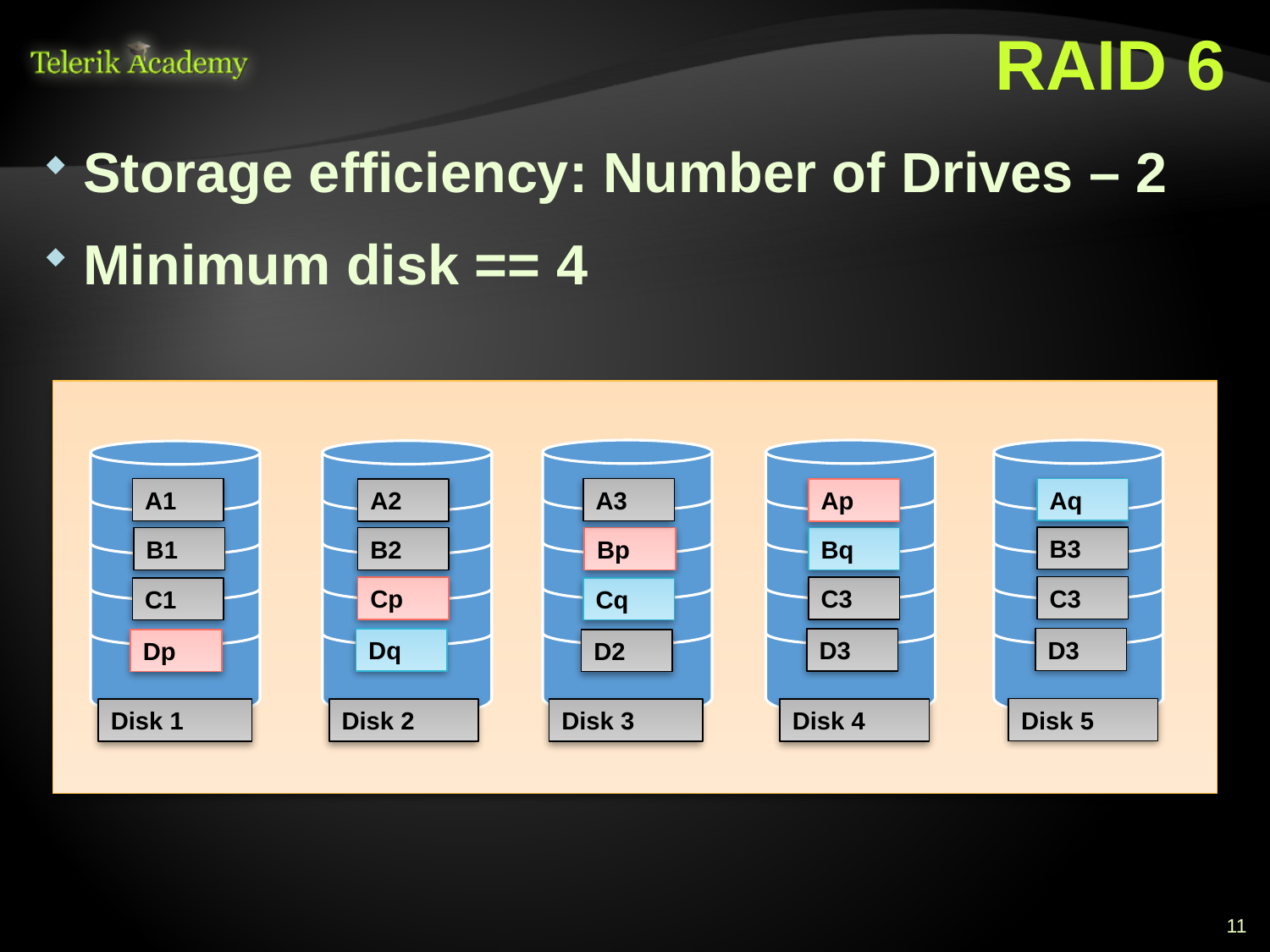

# RAID 6
Storage efficiency: Number of Drives – 2
Minimum disk == 4

Aq
A1
A3
A2
Ap
B3
B1
B2
Bp
Bq
C3
Cp
C3
C1
Cq
D3
Dq
D3
Dp
D2
Disk 5
Disk 1
Disk 2
Disk 3
Disk 4
11